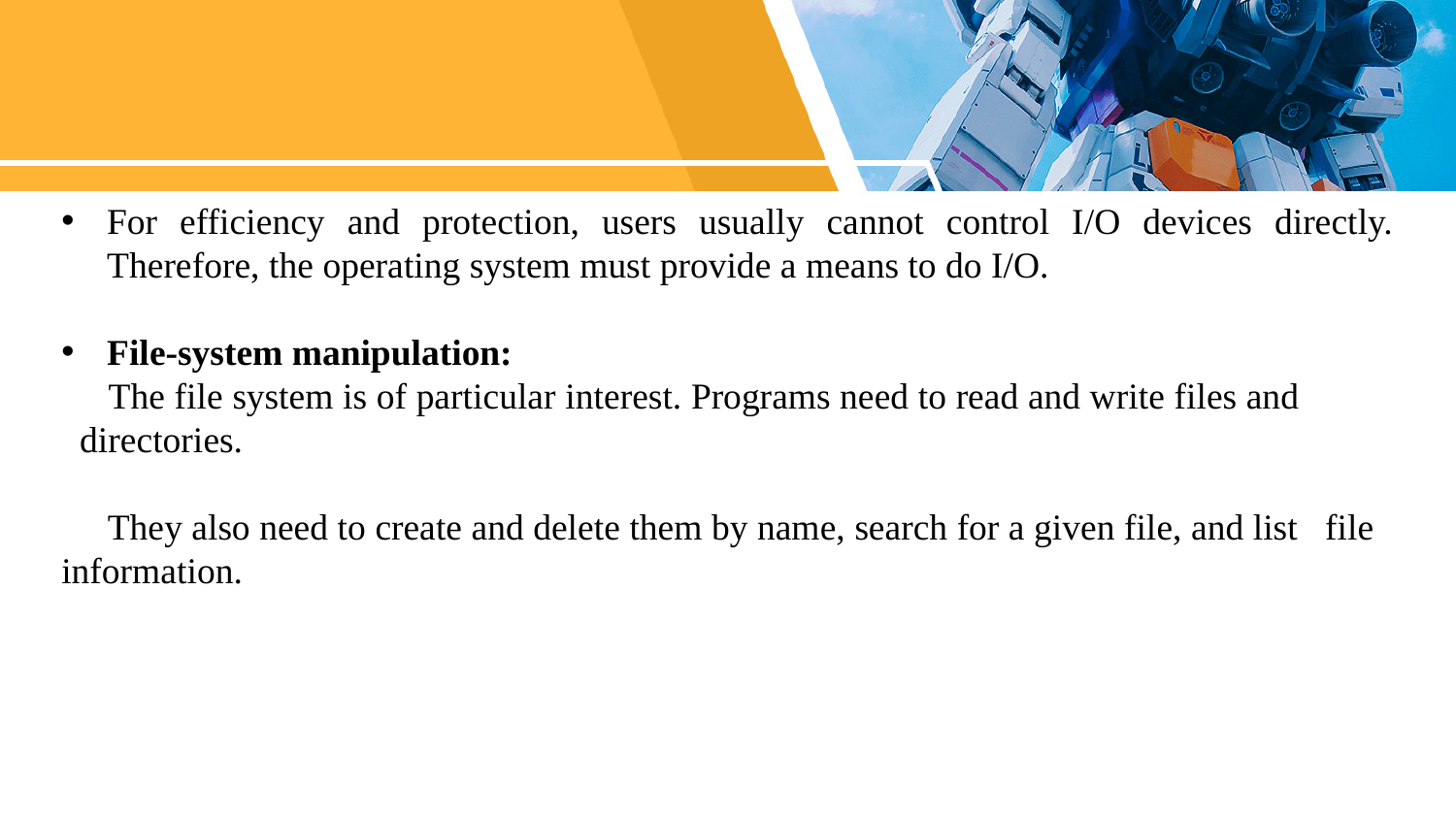

For efficiency and protection, users usually cannot control I/O devices directly. Therefore, the operating system must provide a means to do I/O.

File-system manipulation:
     The file system is of particular interest. Programs need to read and write files and             directories.

     They also need to create and delete them by name, search for a given file, and list   file   information.